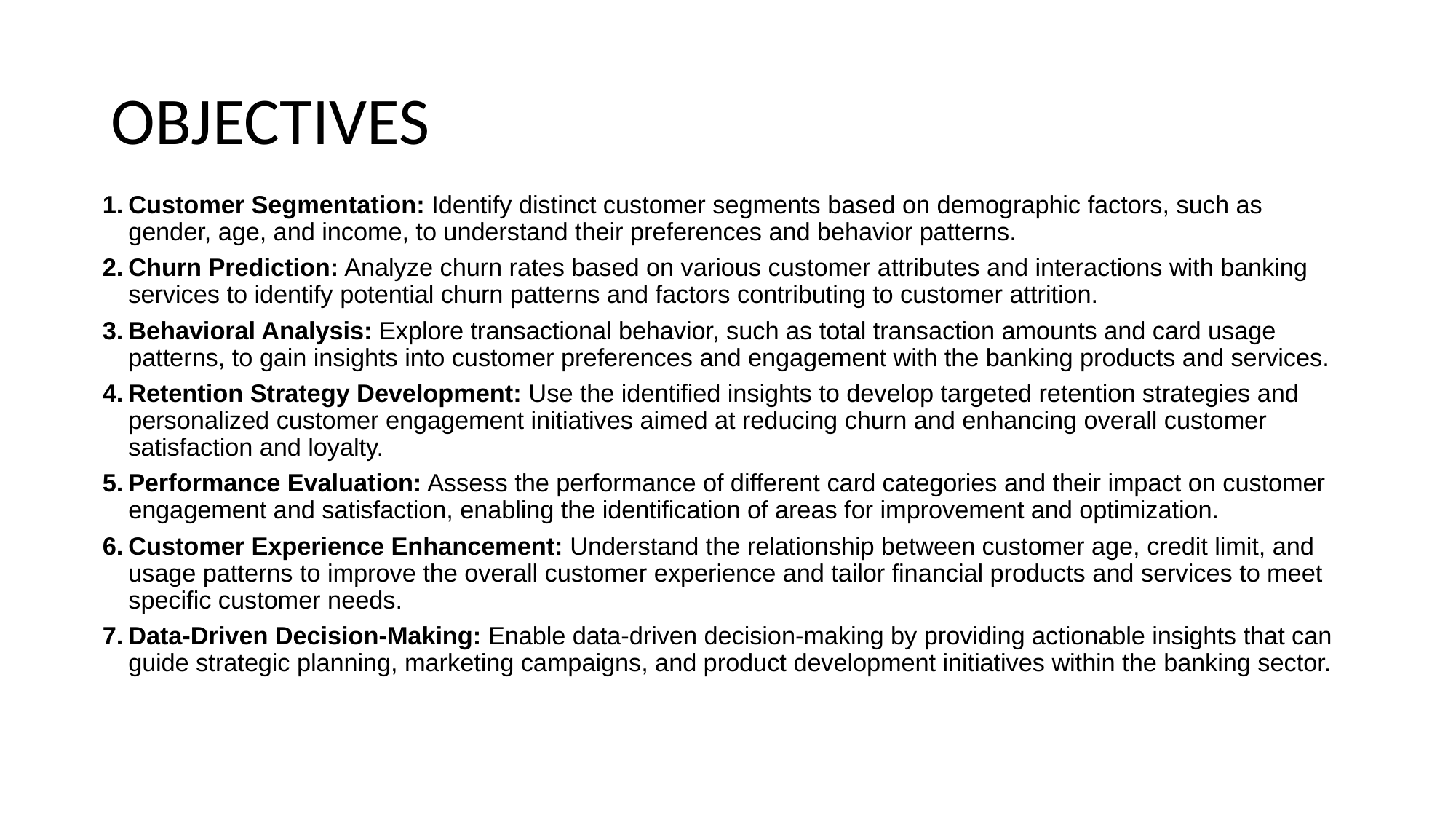

# OBJECTIVES
Customer Segmentation: Identify distinct customer segments based on demographic factors, such as gender, age, and income, to understand their preferences and behavior patterns.
Churn Prediction: Analyze churn rates based on various customer attributes and interactions with banking services to identify potential churn patterns and factors contributing to customer attrition.
Behavioral Analysis: Explore transactional behavior, such as total transaction amounts and card usage patterns, to gain insights into customer preferences and engagement with the banking products and services.
Retention Strategy Development: Use the identified insights to develop targeted retention strategies and personalized customer engagement initiatives aimed at reducing churn and enhancing overall customer satisfaction and loyalty.
Performance Evaluation: Assess the performance of different card categories and their impact on customer engagement and satisfaction, enabling the identification of areas for improvement and optimization.
Customer Experience Enhancement: Understand the relationship between customer age, credit limit, and usage patterns to improve the overall customer experience and tailor financial products and services to meet specific customer needs.
Data-Driven Decision-Making: Enable data-driven decision-making by providing actionable insights that can guide strategic planning, marketing campaigns, and product development initiatives within the banking sector.